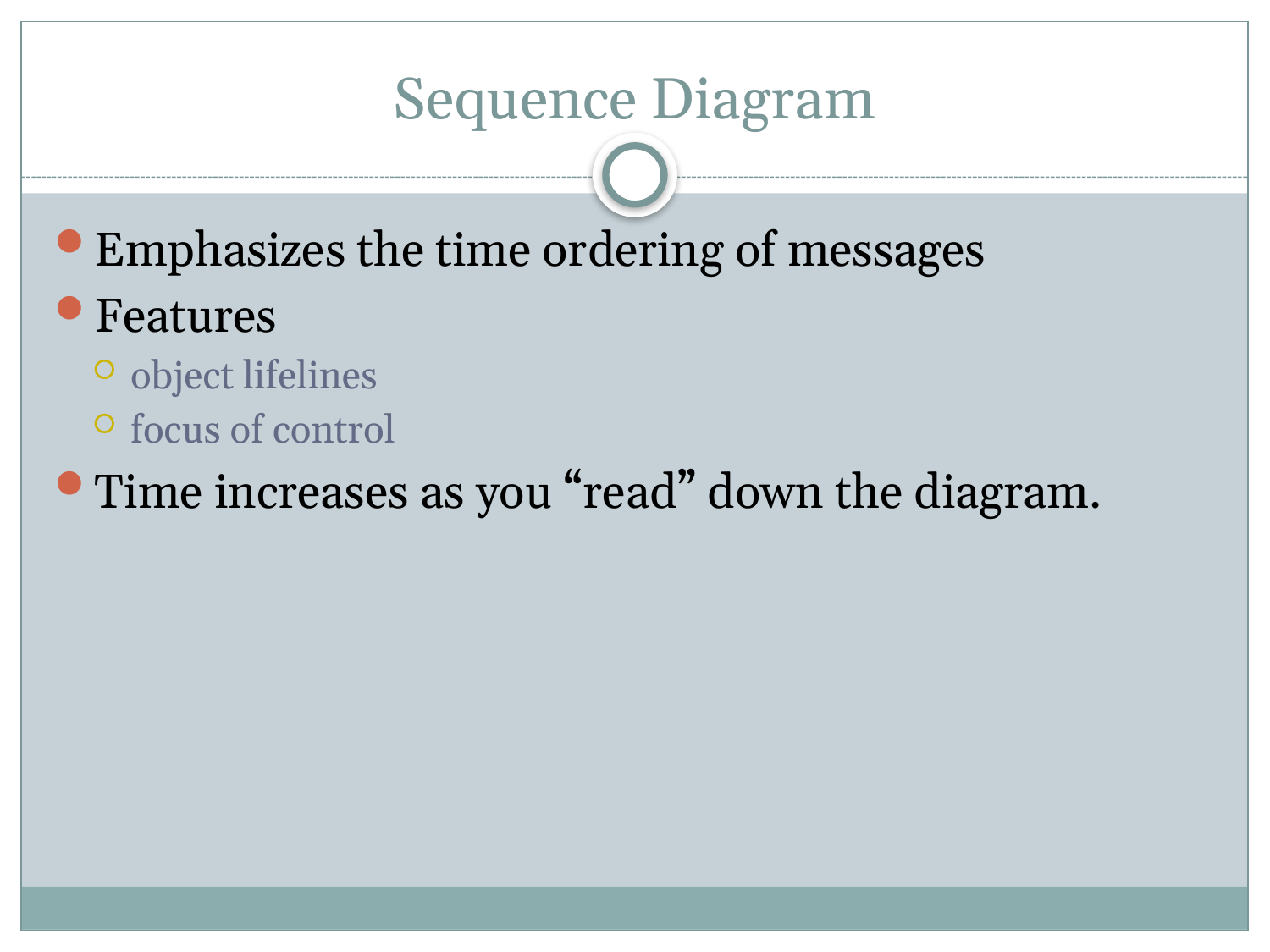

# Sequence Diagram
Emphasizes the time ordering of messages
Features
object lifelines
focus of control
Time increases as you “read” down the diagram.